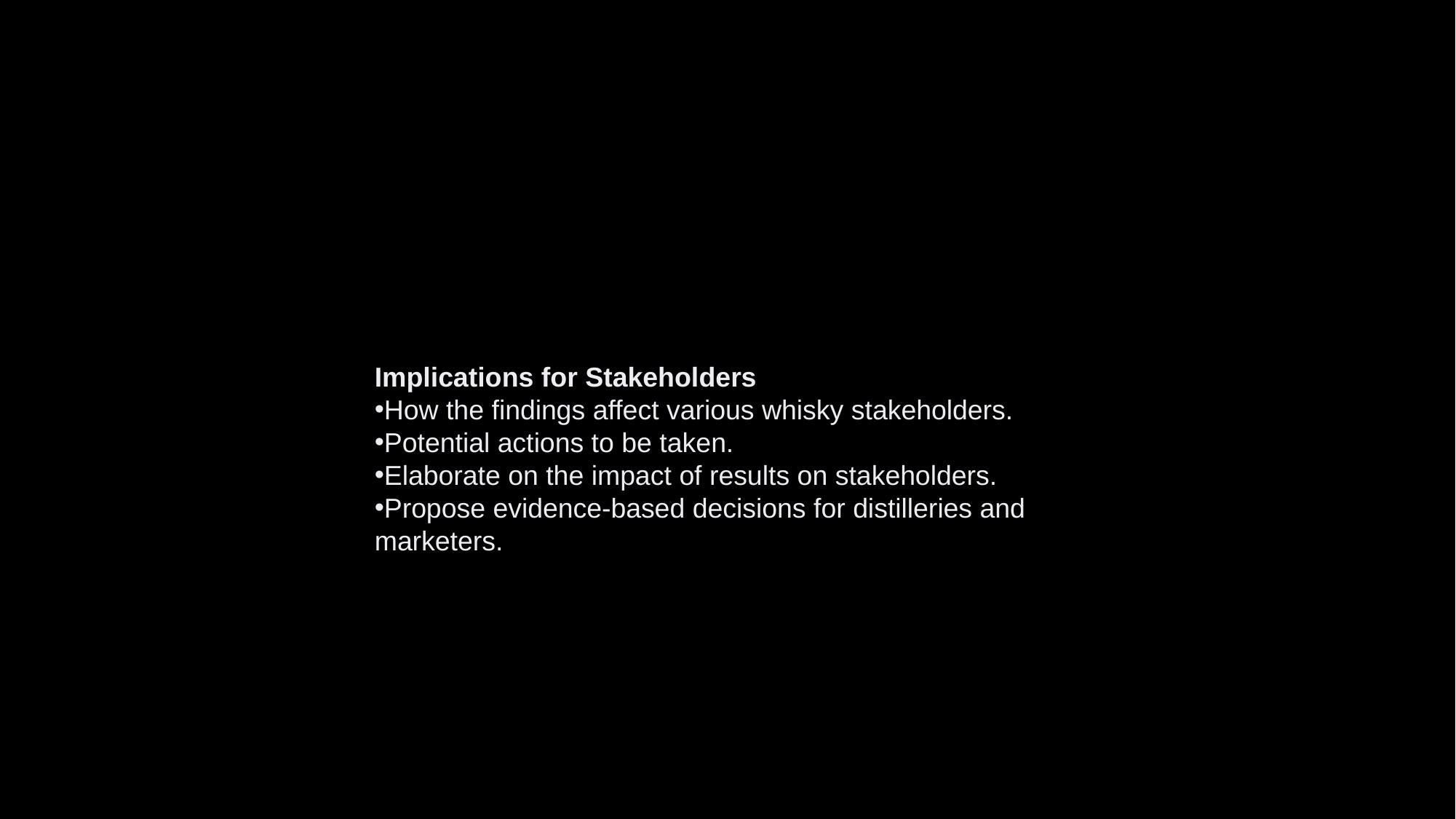

Implications for Stakeholders
How the findings affect various whisky stakeholders.
Potential actions to be taken.
Elaborate on the impact of results on stakeholders.
Propose evidence-based decisions for distilleries and marketers.